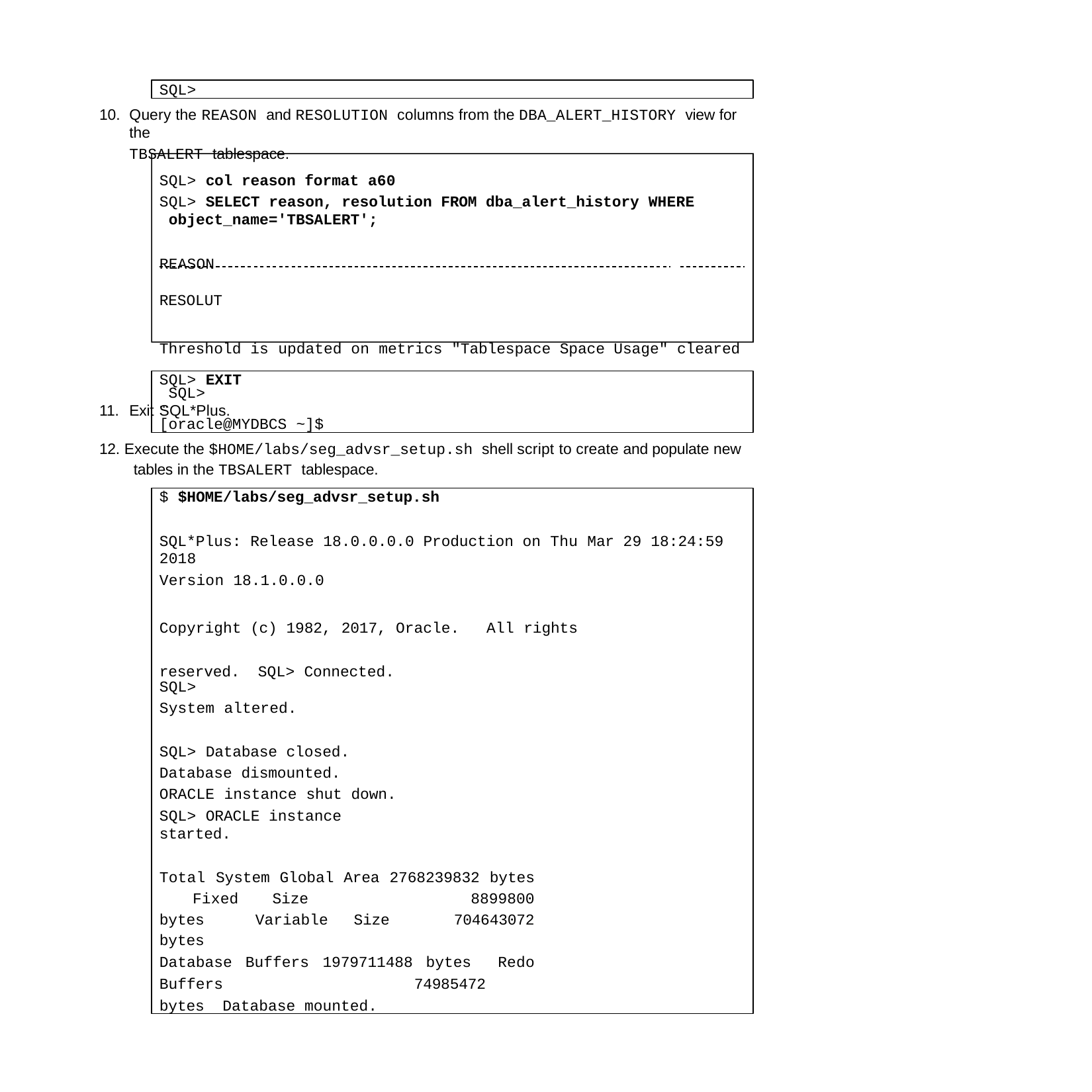

SQL>
Query the REASON and RESOLUTION columns from the DBA_ALERT_HISTORY view for the
TBSALERT tablespace.
SQL> col reason format a60
SQL> SELECT reason, resolution FROM dba_alert_history WHERE  object_name='TBSALERT';

REASON	RESOLUT
Threshold is updated on metrics "Tablespace Space Usage" cleared  SQL>
Exit SQL*Plus.

SQL> EXIT
…
[oracle@MYDBCS ~]$
12. Execute the $HOME/labs/seg_advsr_setup.sh shell script to create and populate new  tables in the TBSALERT tablespace.
$ $HOME/labs/seg_advsr_setup.sh

SQL*Plus: Release 18.0.0.0.0 Production on Thu Mar 29 18:24:59
2018
Version 18.1.0.0.0
Copyright (c) 1982, 2017, Oracle.	All rights reserved.  SQL> Connected.
SQL>
System altered.

SQL> Database closed.  Database dismounted.  ORACLE instance shut down.
SQL> ORACLE instance started.

Total System Global Area 2768239832 bytes  Fixed Size		8899800 bytes  Variable Size	704643072 bytes
Database Buffers 1979711488 bytes  Redo Buffers	74985472 bytes  Database mounted.